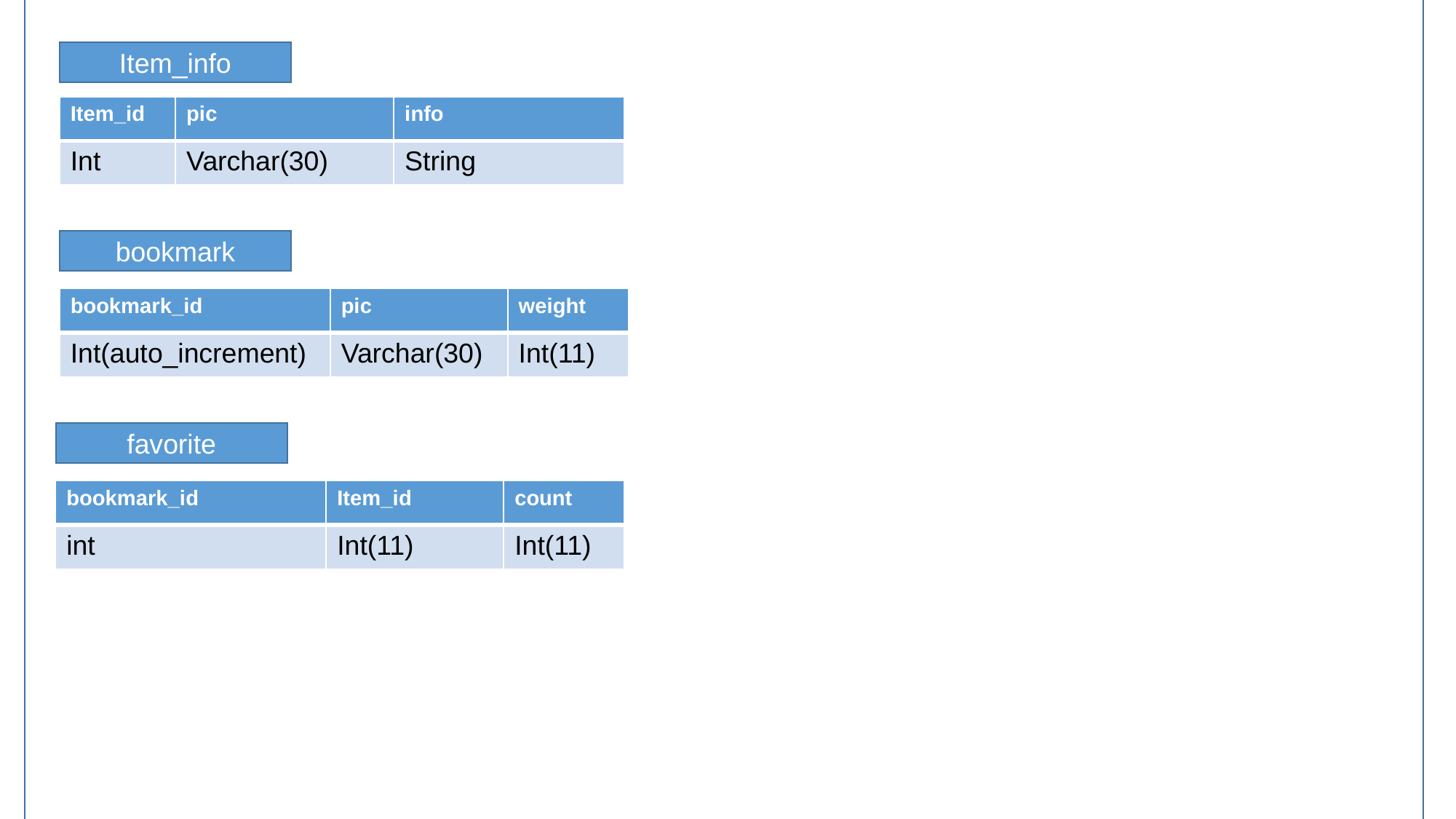

Item_info
| Item\_id | pic | info |
| --- | --- | --- |
| Int | Varchar(30) | String |
bookmark
| bookmark\_id | pic | weight |
| --- | --- | --- |
| Int(auto\_increment) | Varchar(30) | Int(11) |
favorite
| bookmark\_id | Item\_id | count |
| --- | --- | --- |
| int | Int(11) | Int(11) |